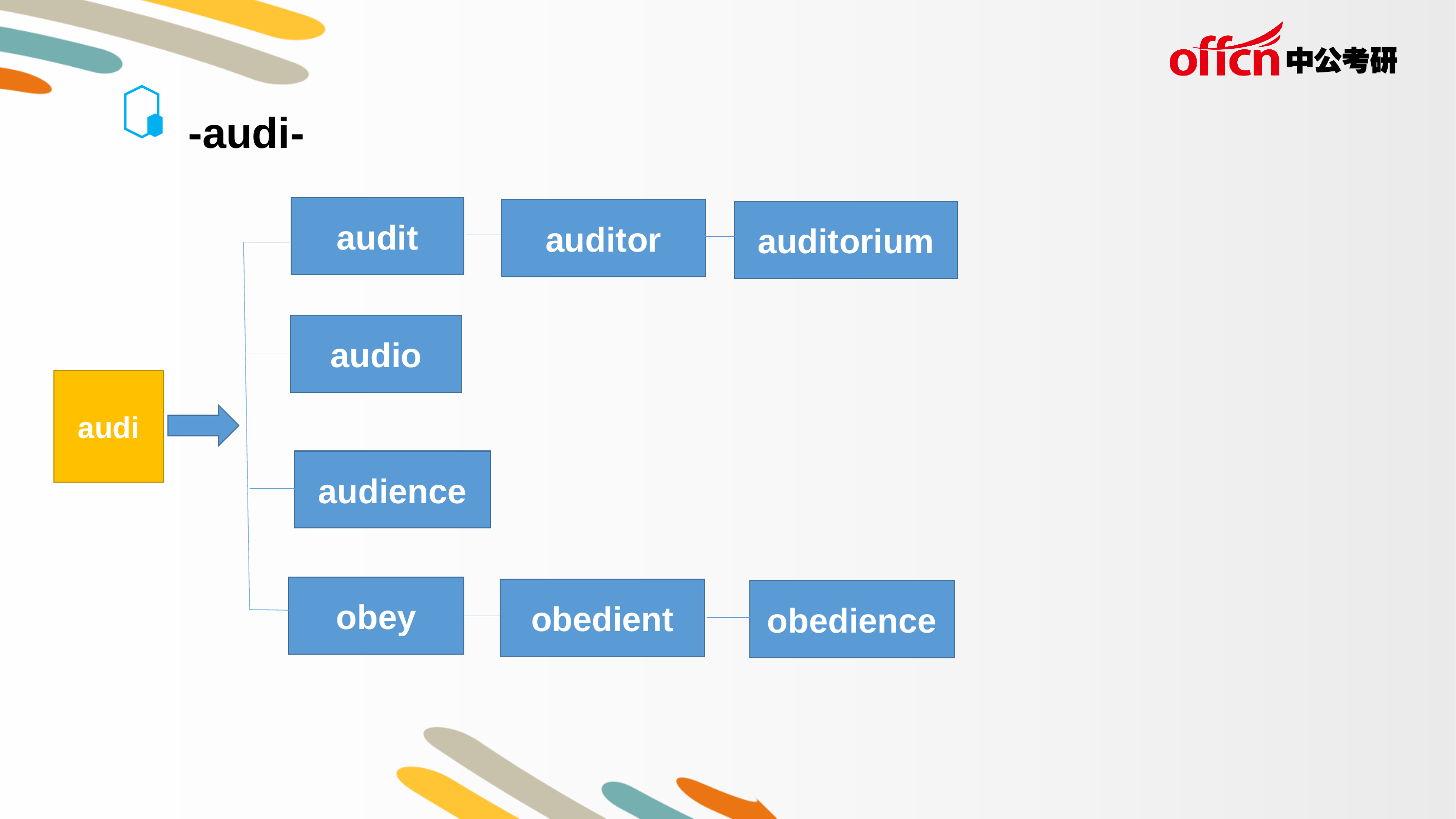

-audi-
audit
auditor
auditorium
audio

audi

audience
obey
obedient
obedience